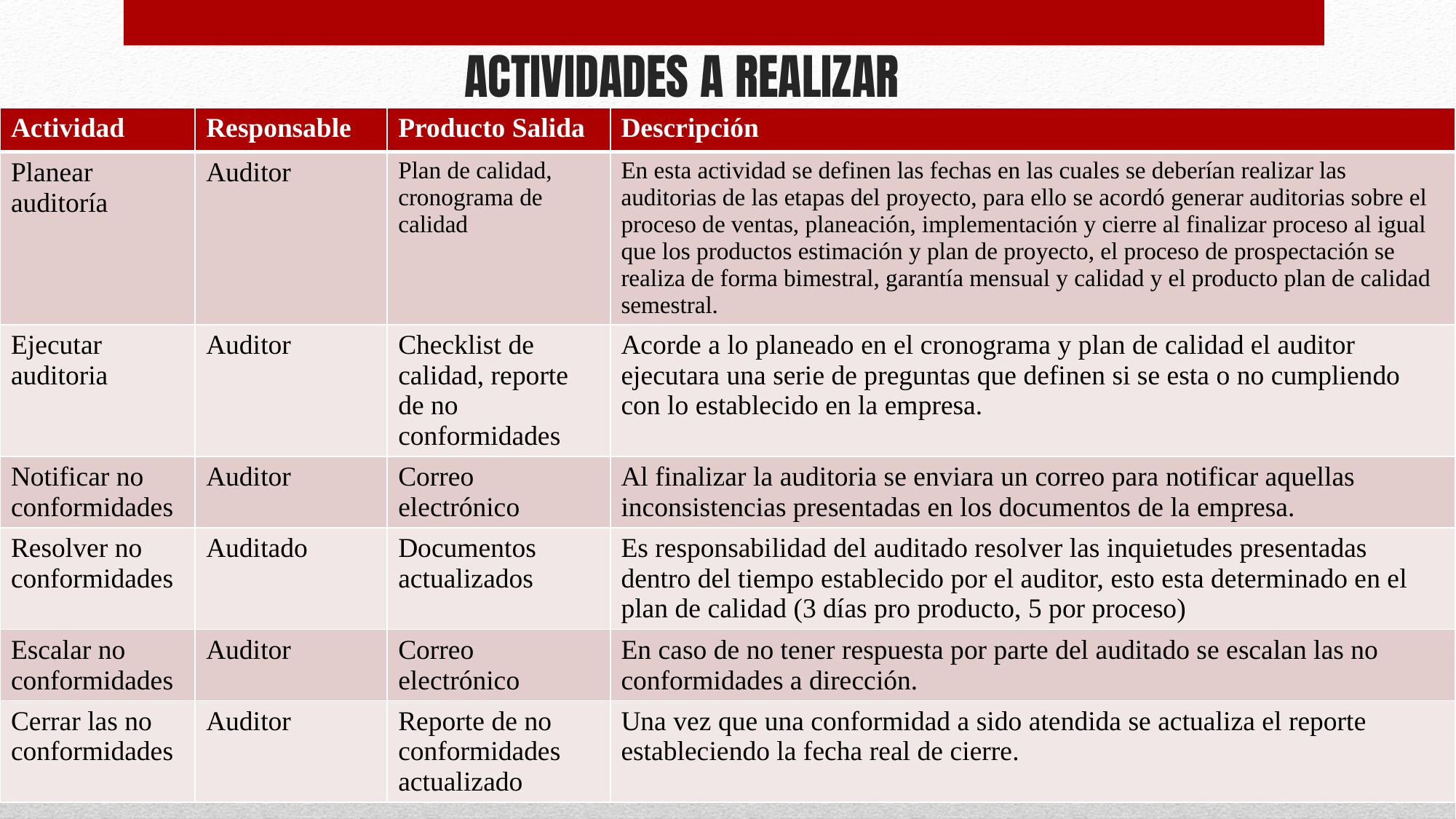

# Actividades a Realizar
| Actividad | Responsable | Producto Salida | Descripción |
| --- | --- | --- | --- |
| Planear auditoría | Auditor | Plan de calidad, cronograma de calidad | En esta actividad se definen las fechas en las cuales se deberían realizar las auditorias de las etapas del proyecto, para ello se acordó generar auditorias sobre el proceso de ventas, planeación, implementación y cierre al finalizar proceso al igual que los productos estimación y plan de proyecto, el proceso de prospectación se realiza de forma bimestral, garantía mensual y calidad y el producto plan de calidad semestral. |
| Ejecutar auditoria | Auditor | Checklist de calidad, reporte de no conformidades | Acorde a lo planeado en el cronograma y plan de calidad el auditor ejecutara una serie de preguntas que definen si se esta o no cumpliendo con lo establecido en la empresa. |
| Notificar no conformidades | Auditor | Correo electrónico | Al finalizar la auditoria se enviara un correo para notificar aquellas inconsistencias presentadas en los documentos de la empresa. |
| Resolver no conformidades | Auditado | Documentos actualizados | Es responsabilidad del auditado resolver las inquietudes presentadas dentro del tiempo establecido por el auditor, esto esta determinado en el plan de calidad (3 días pro producto, 5 por proceso) |
| Escalar no conformidades | Auditor | Correo electrónico | En caso de no tener respuesta por parte del auditado se escalan las no conformidades a dirección. |
| Cerrar las no conformidades | Auditor | Reporte de no conformidades actualizado | Una vez que una conformidad a sido atendida se actualiza el reporte estableciendo la fecha real de cierre. |